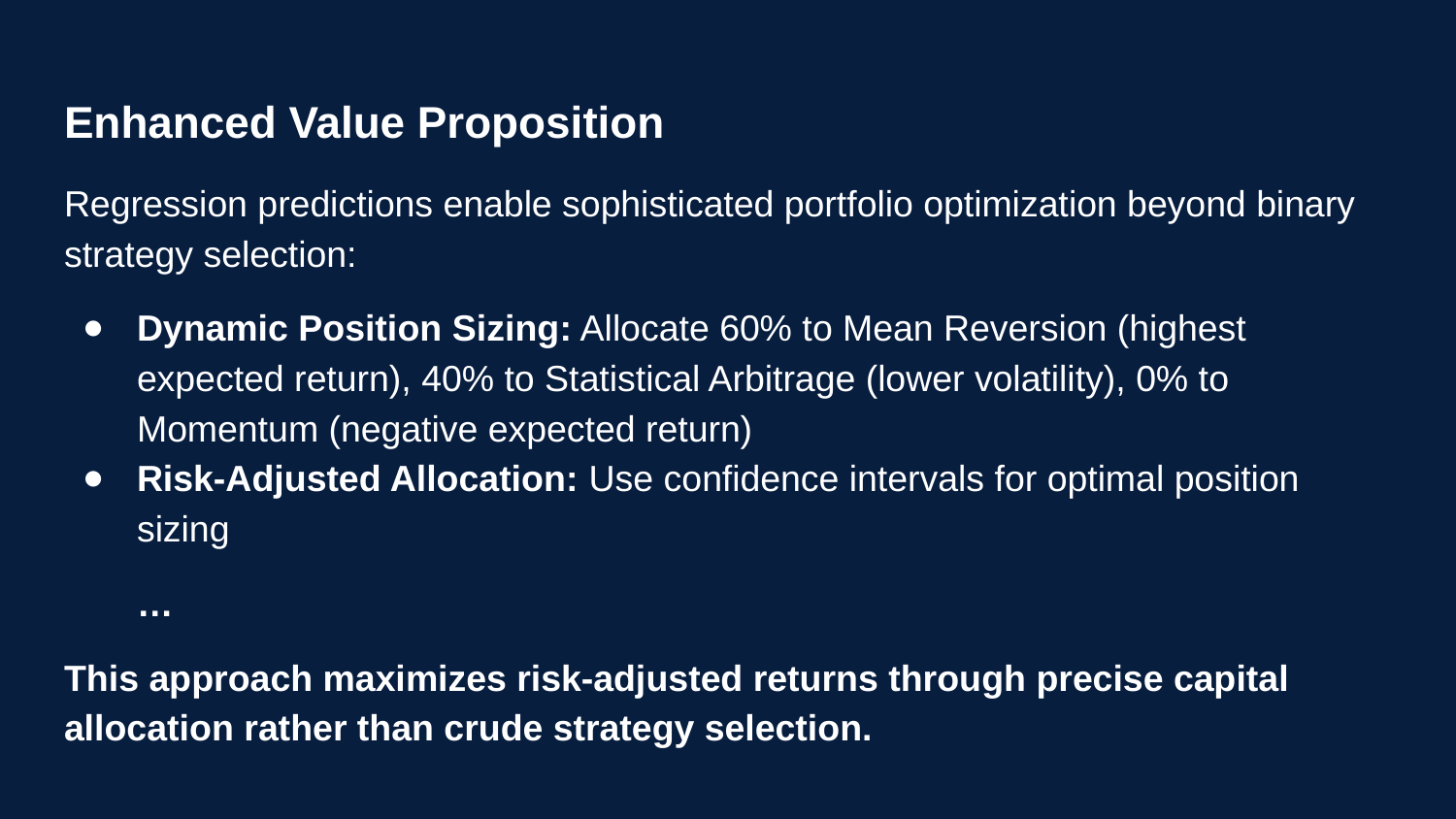

# Enhanced Value Proposition
Regression predictions enable sophisticated portfolio optimization beyond binary strategy selection:
Dynamic Position Sizing: Allocate 60% to Mean Reversion (highest expected return), 40% to Statistical Arbitrage (lower volatility), 0% to Momentum (negative expected return)
Risk-Adjusted Allocation: Use confidence intervals for optimal position sizing
…
This approach maximizes risk-adjusted returns through precise capital allocation rather than crude strategy selection.